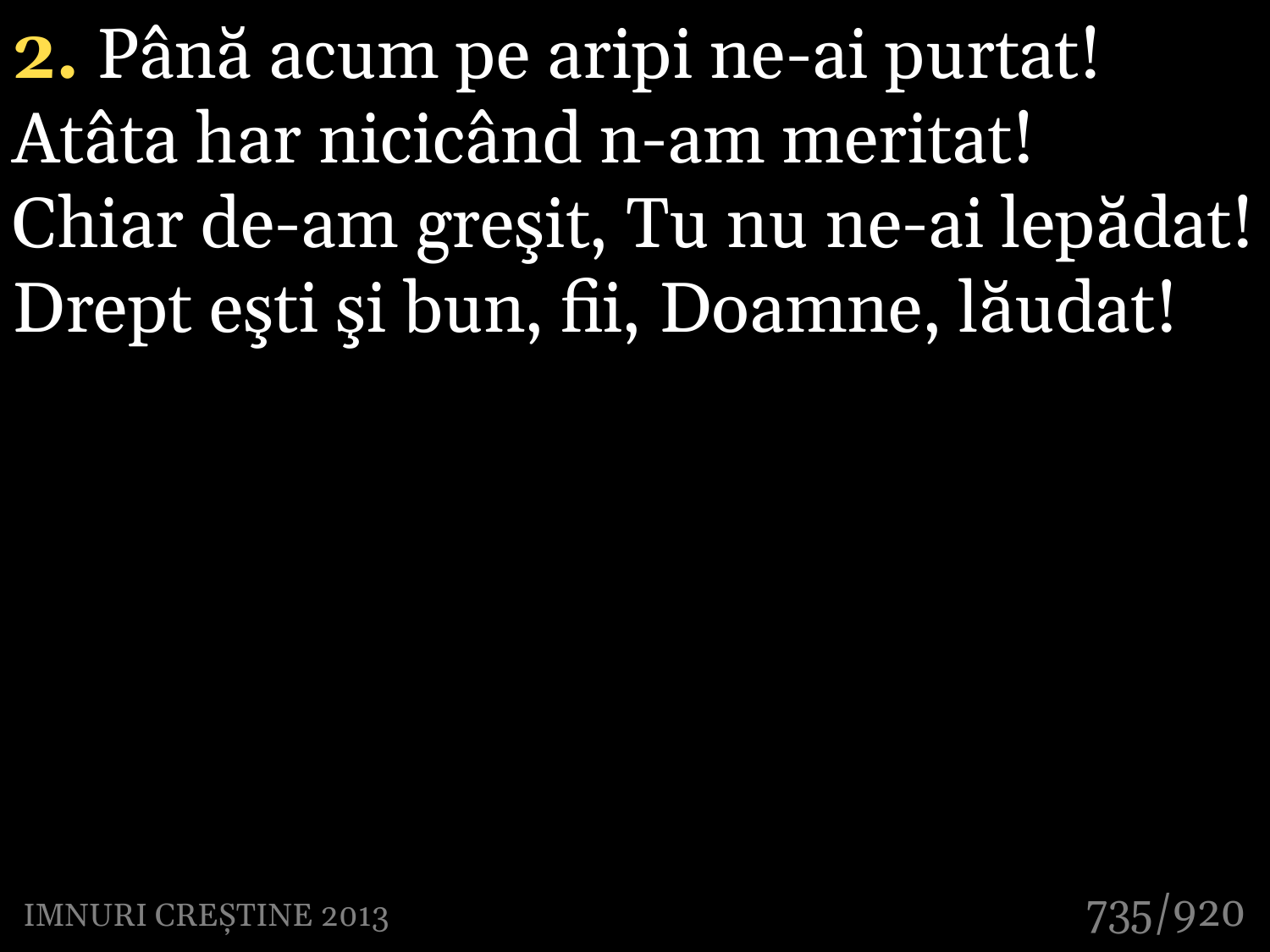

2. Până acum pe aripi ne-ai purtat!
Atâta har nicicând n-am meritat!
Chiar de-am greşit, Tu nu ne-ai lepădat!
Drept eşti şi bun, fii, Doamne, lăudat!
735/920
IMNURI CREȘTINE 2013